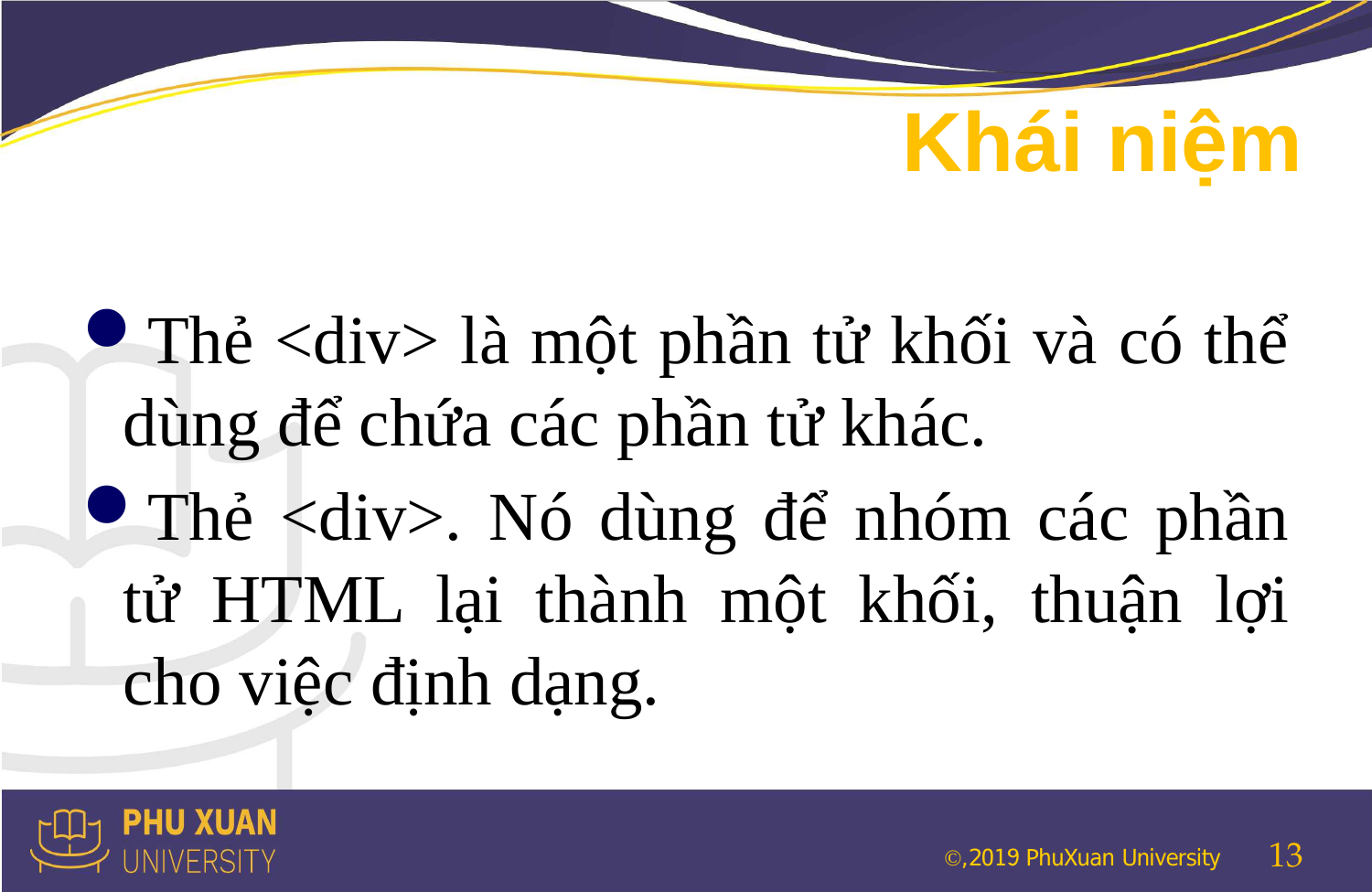

# Khái niệm

Thẻ <div> là một phần tử khối và có thể dùng để chứa các phần tử khác.
Thẻ <div>. Nó dùng để nhóm các phần tử HTML lại thành một khối, thuận lợi cho việc định dạng.
13